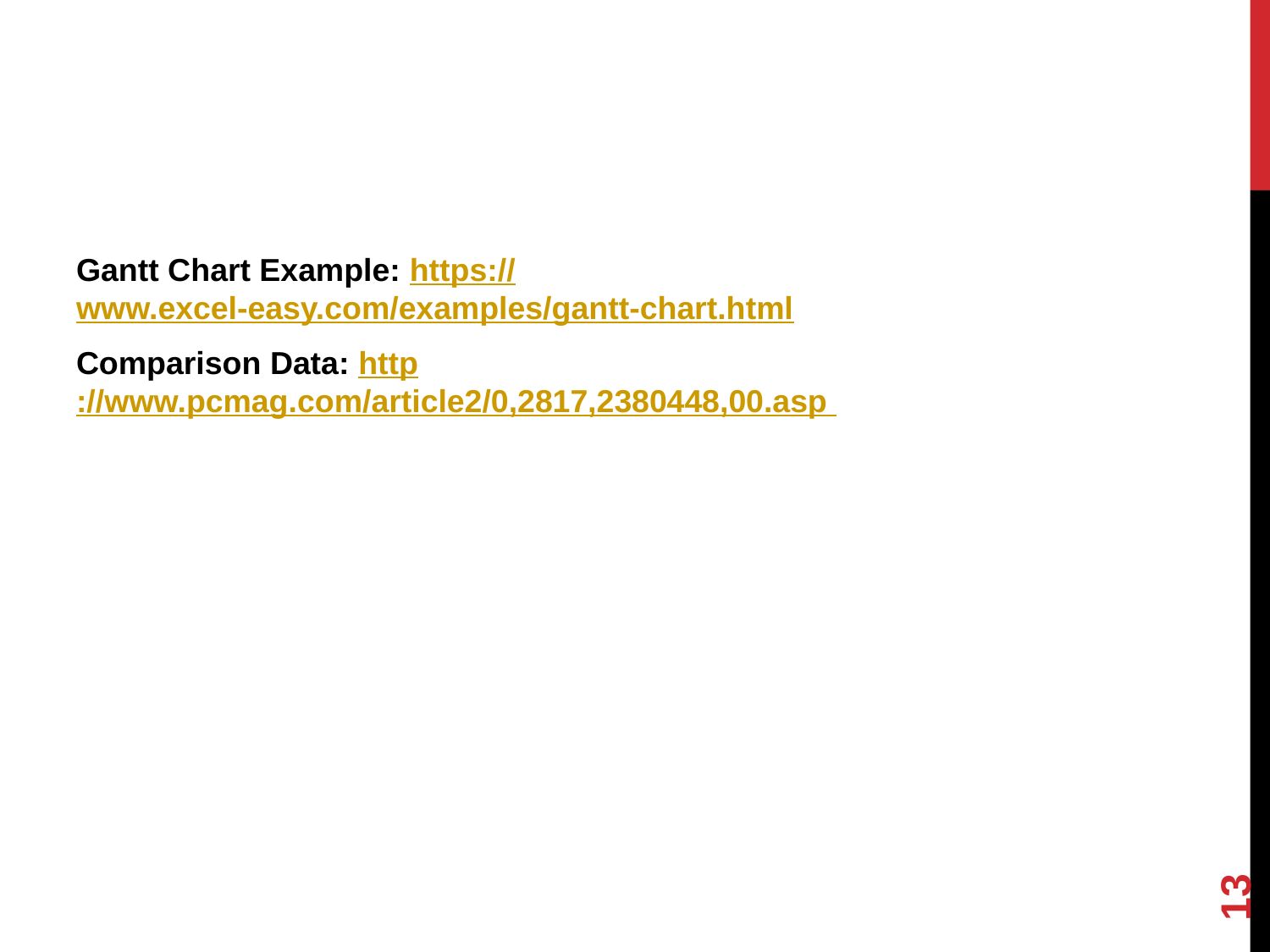

Gantt Chart Example: https://www.excel-easy.com/examples/gantt-chart.html
Comparison Data: http://www.pcmag.com/article2/0,2817,2380448,00.asp
13